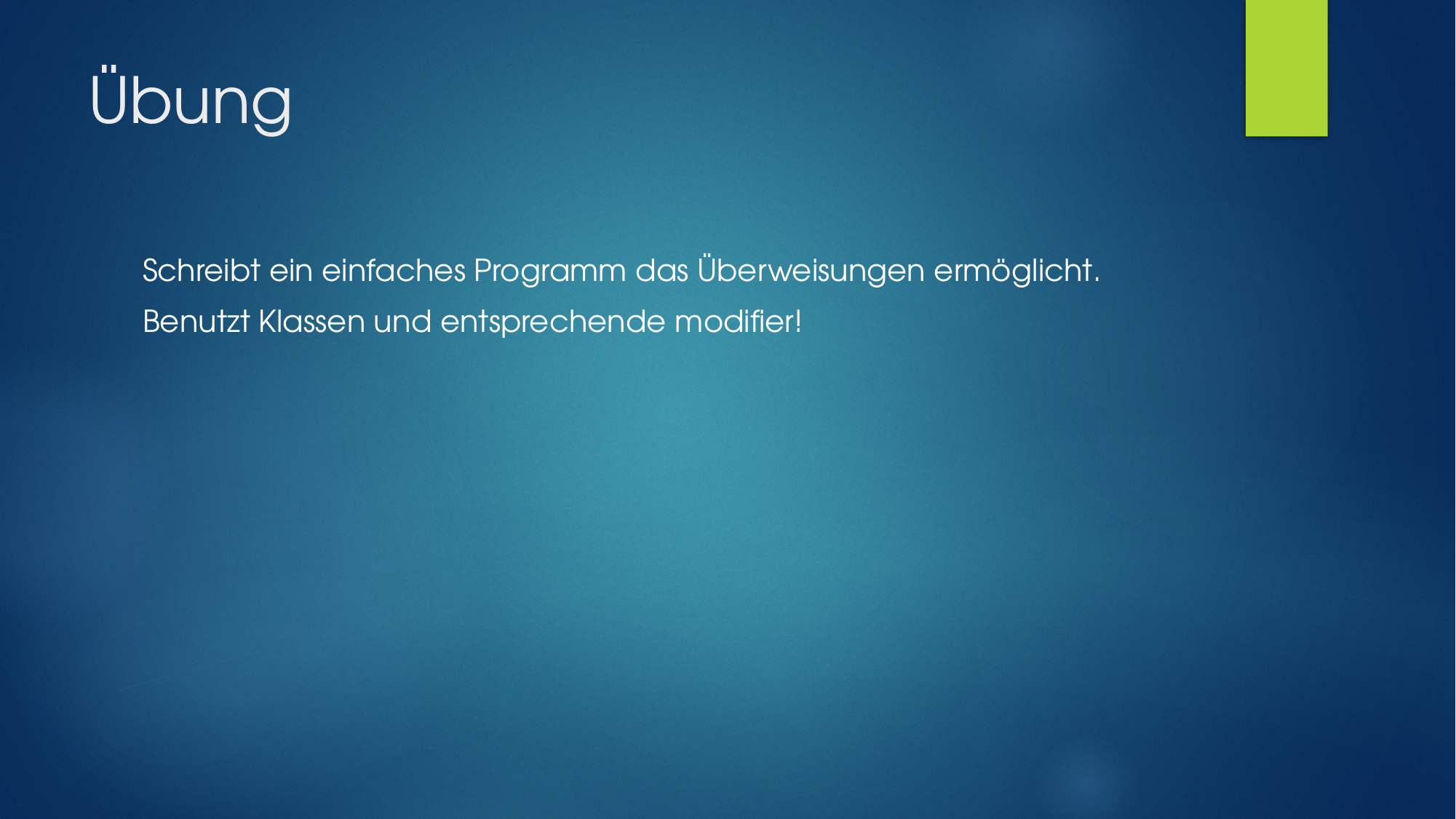

# Übung
Schreibt ein einfaches Programm das Überweisungen ermöglicht.
Benutzt Klassen und entsprechende modifier!